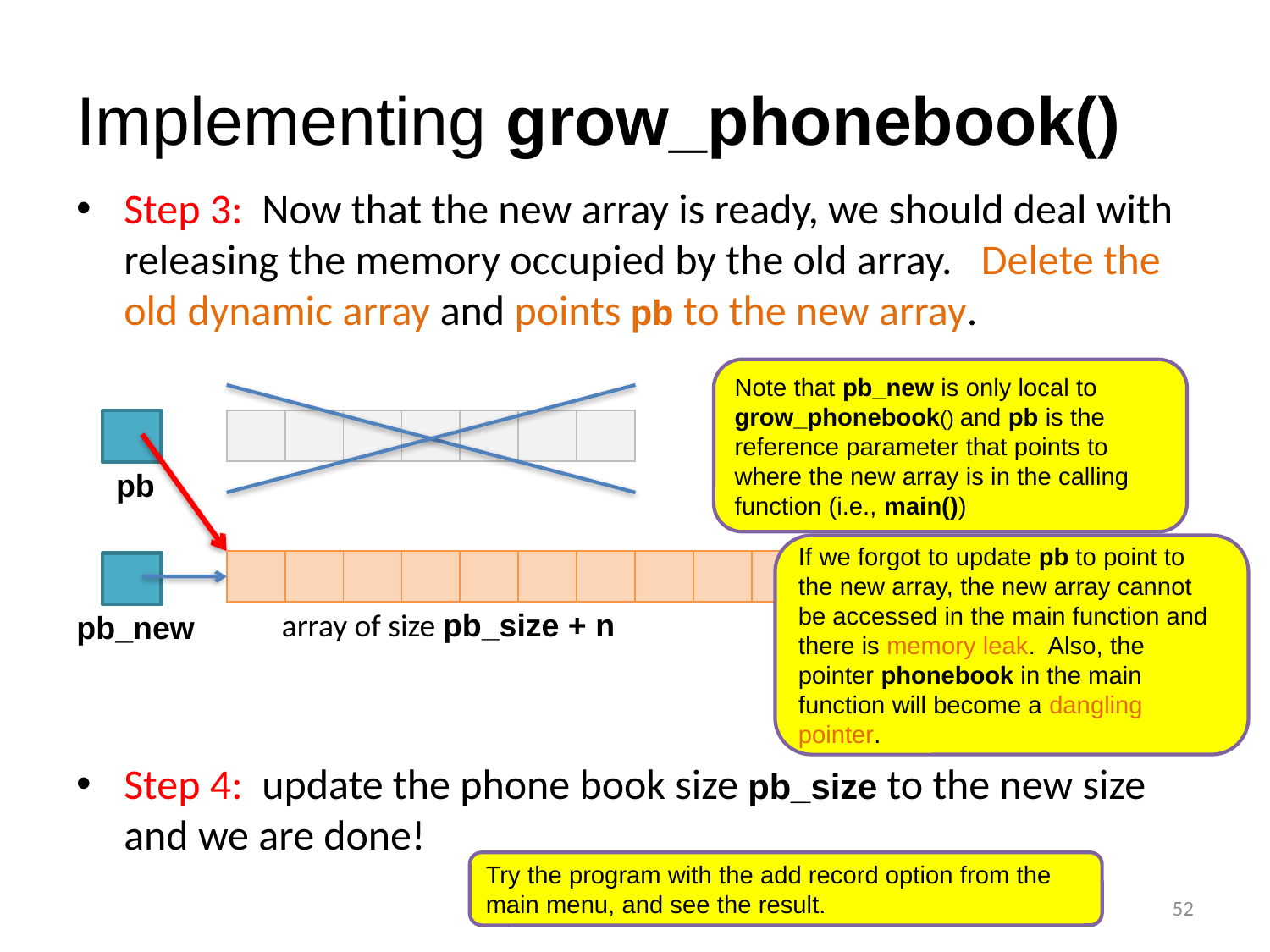

# Implementing grow_phonebook()
Step 3:  Now that the new array is ready, we should deal with releasing the memory occupied by the old array.   Delete the old dynamic array and points pb to the new array.

Step 4:  update the phone book size pb_size to the new size and we are done!
Note that pb_new is only local to grow_phonebook() and pb is the reference parameter that points to where the new array is in the calling function (i.e., main())
|  |  |  |  |  |  |  |
| --- | --- | --- | --- | --- | --- | --- |

pb
If we forgot to update pb to point to the new array, the new array cannot be accessed in the main function and there is memory leak.  Also, the pointer phonebook in the main function will become a dangling pointer.
|  |  |  |  |  |  |  |  |  |  |
| --- | --- | --- | --- | --- | --- | --- | --- | --- | --- |

array of size pb_size + n
pb_new
Try the program with the add record option from the main menu, and see the result.
52